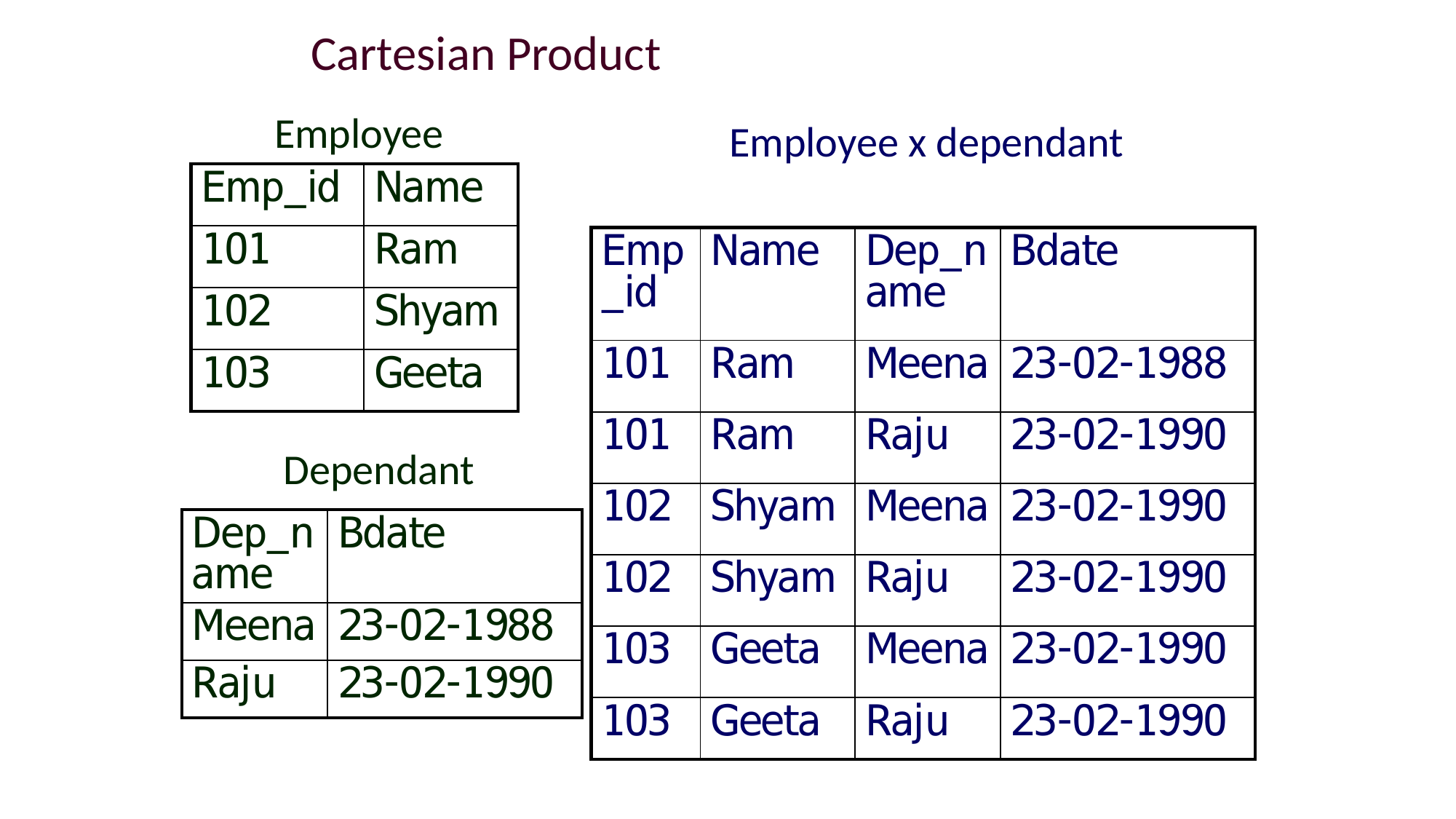

Cartesian Product
Employee
Employee х dependant
| Emp\_id | Name |
| --- | --- |
| 101 | Ram |
| 102 | Shyam |
| 103 | Geeta |
| Emp\_id | Name | Dep\_name | Bdate |
| --- | --- | --- | --- |
| 101 | Ram | Meena | 23-02-1988 |
| 101 | Ram | Raju | 23-02-1990 |
| 102 | Shyam | Meena | 23-02-1990 |
| 102 | Shyam | Raju | 23-02-1990 |
| 103 | Geeta | Meena | 23-02-1990 |
| 103 | Geeta | Raju | 23-02-1990 |
Dependant
| Dep\_name | Bdate |
| --- | --- |
| Meena | 23-02-1988 |
| Raju | 23-02-1990 |